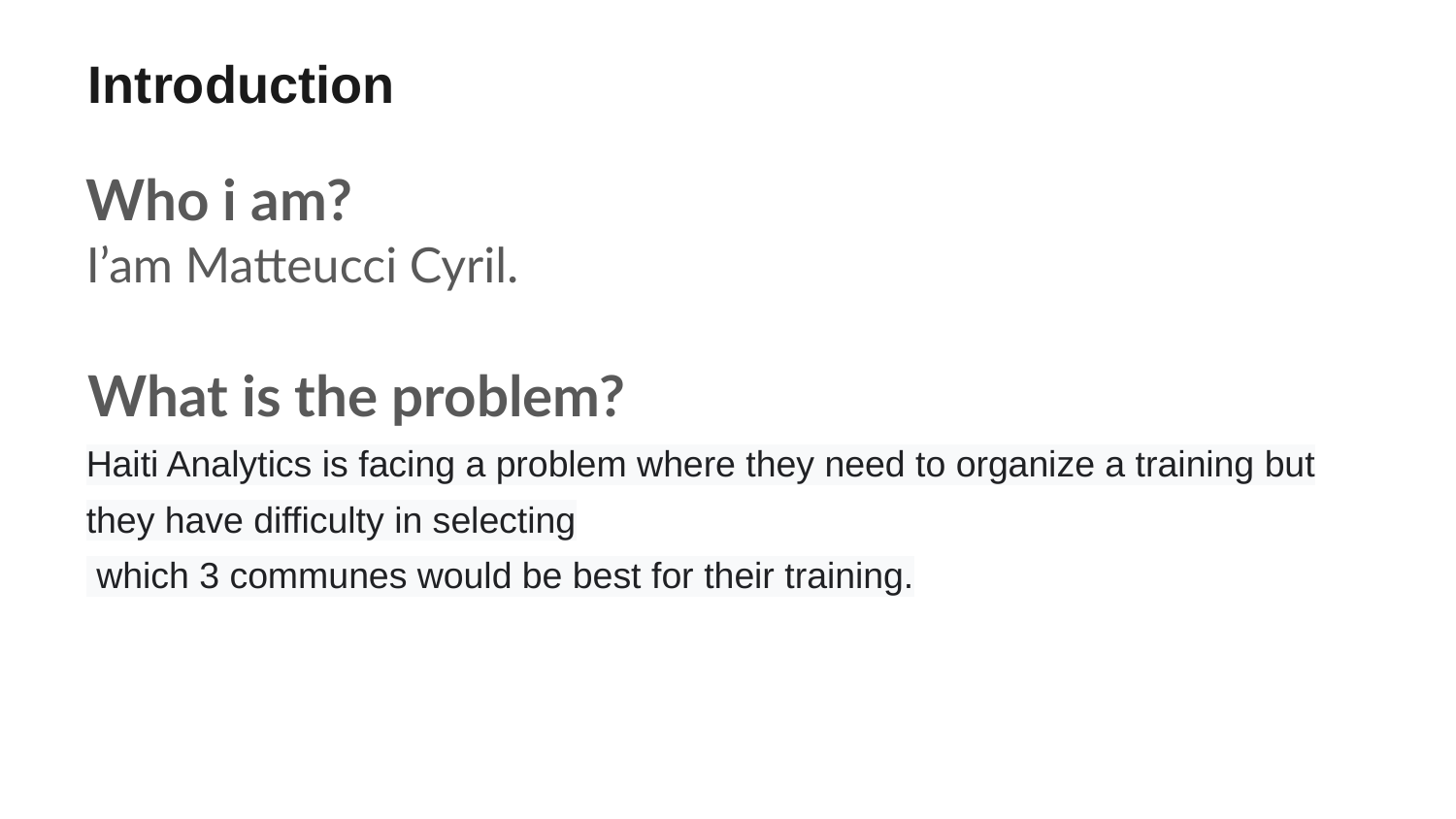

Introduction
Who i am?
I’am Matteucci Cyril.

What is the problem?
Haiti Analytics is facing a problem where they need to organize a training but they have difficulty in selecting
 which 3 communes would be best for their training.